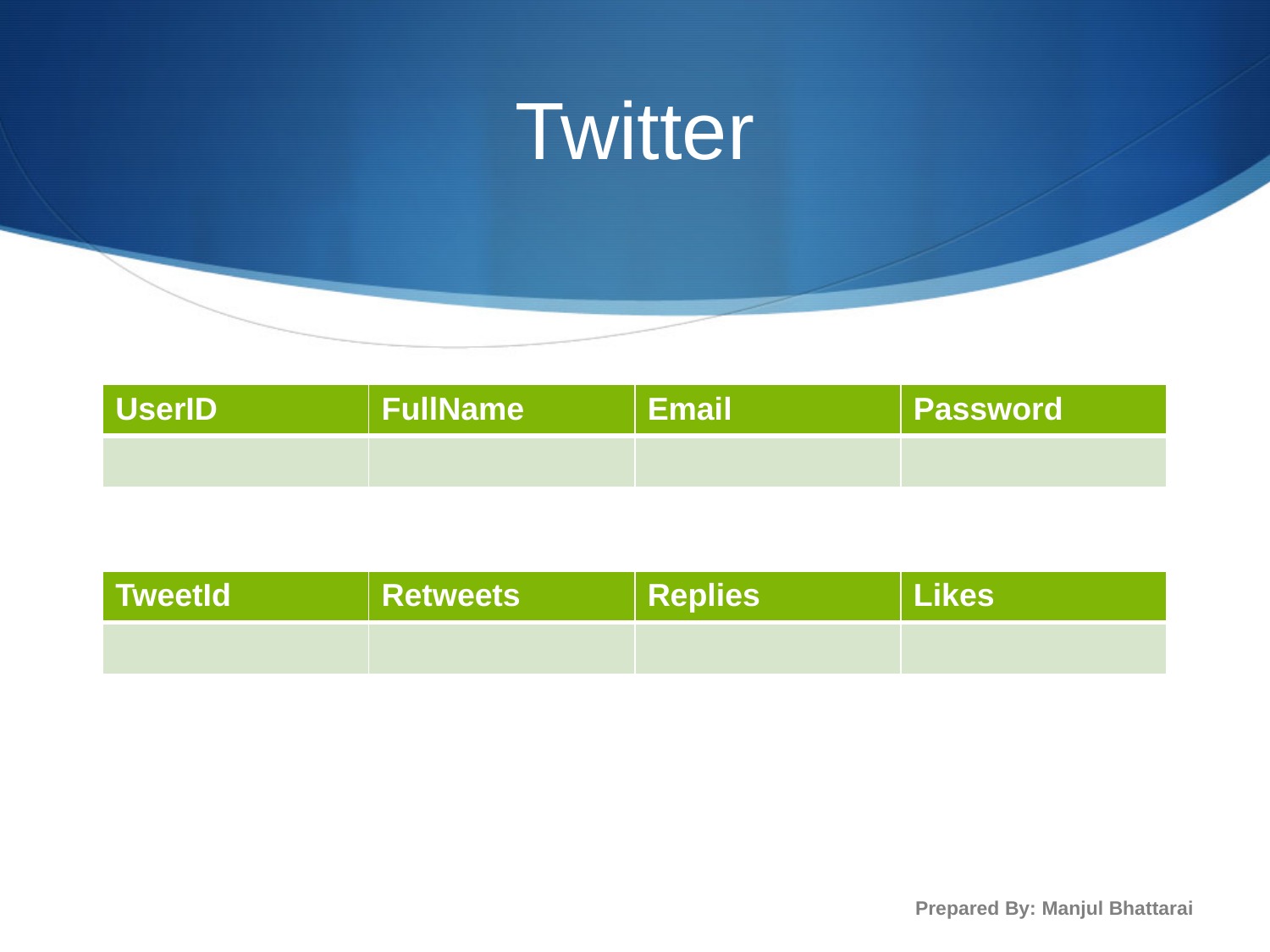

# Twitter
| UserID | FullName | Email | Password |
| --- | --- | --- | --- |
|  |  |  |  |
| TweetId | Retweets | Replies | Likes |
| --- | --- | --- | --- |
|  |  |  |  |
Prepared By: Manjul Bhattarai